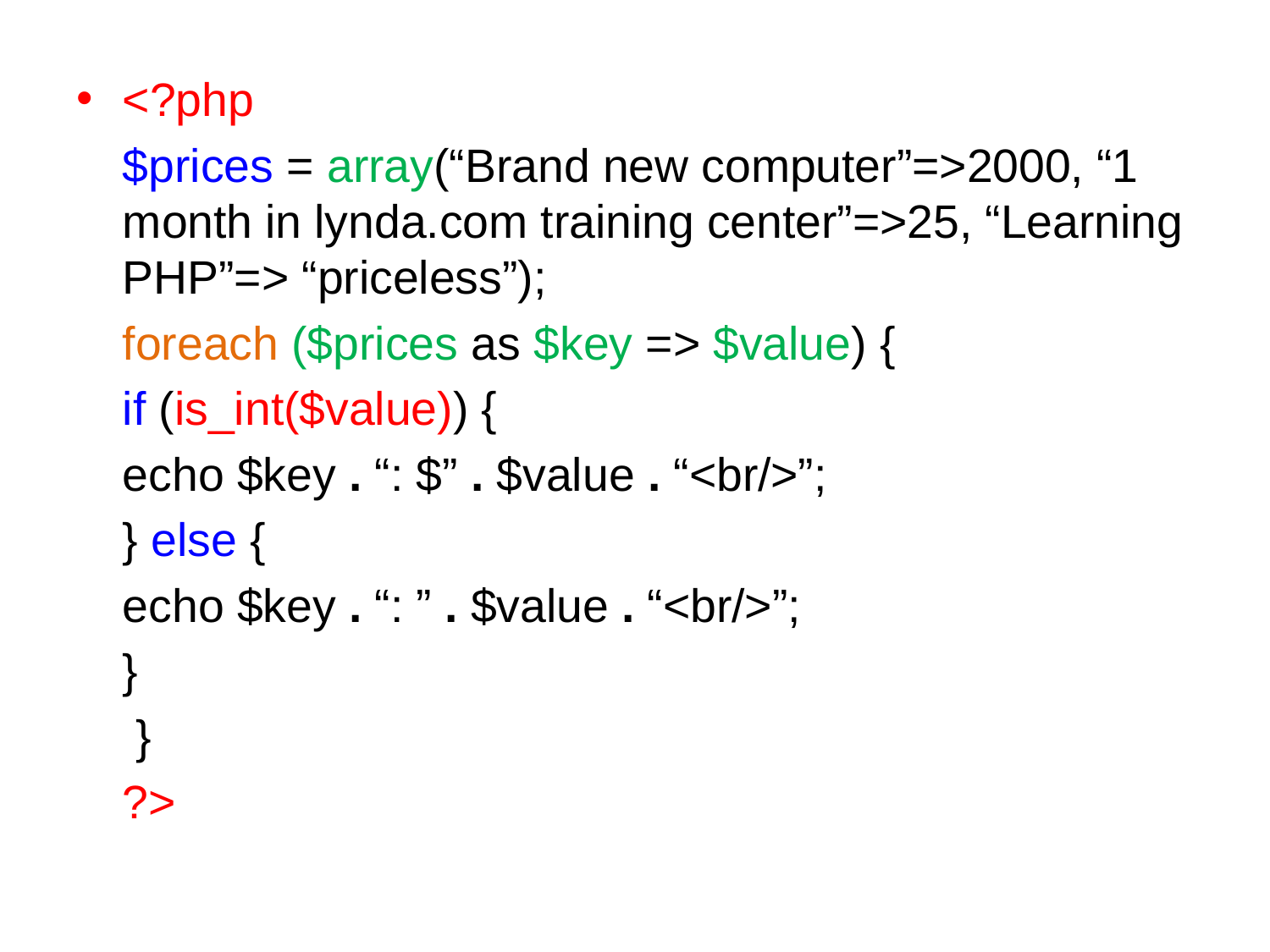

<?php
	$prices = array(“Brand new computer”=>2000, “1 month in lynda.com training center”=>25, “Learning PHP”=> “priceless”);
		foreach ($prices as $key => $value) {
			if (is_int($value)) {
				echo $key . “: $” . $value . “<br/>”;
			} else {
				echo $key . “: ” . $value . “<br/>”;
			}
		 }
	?>